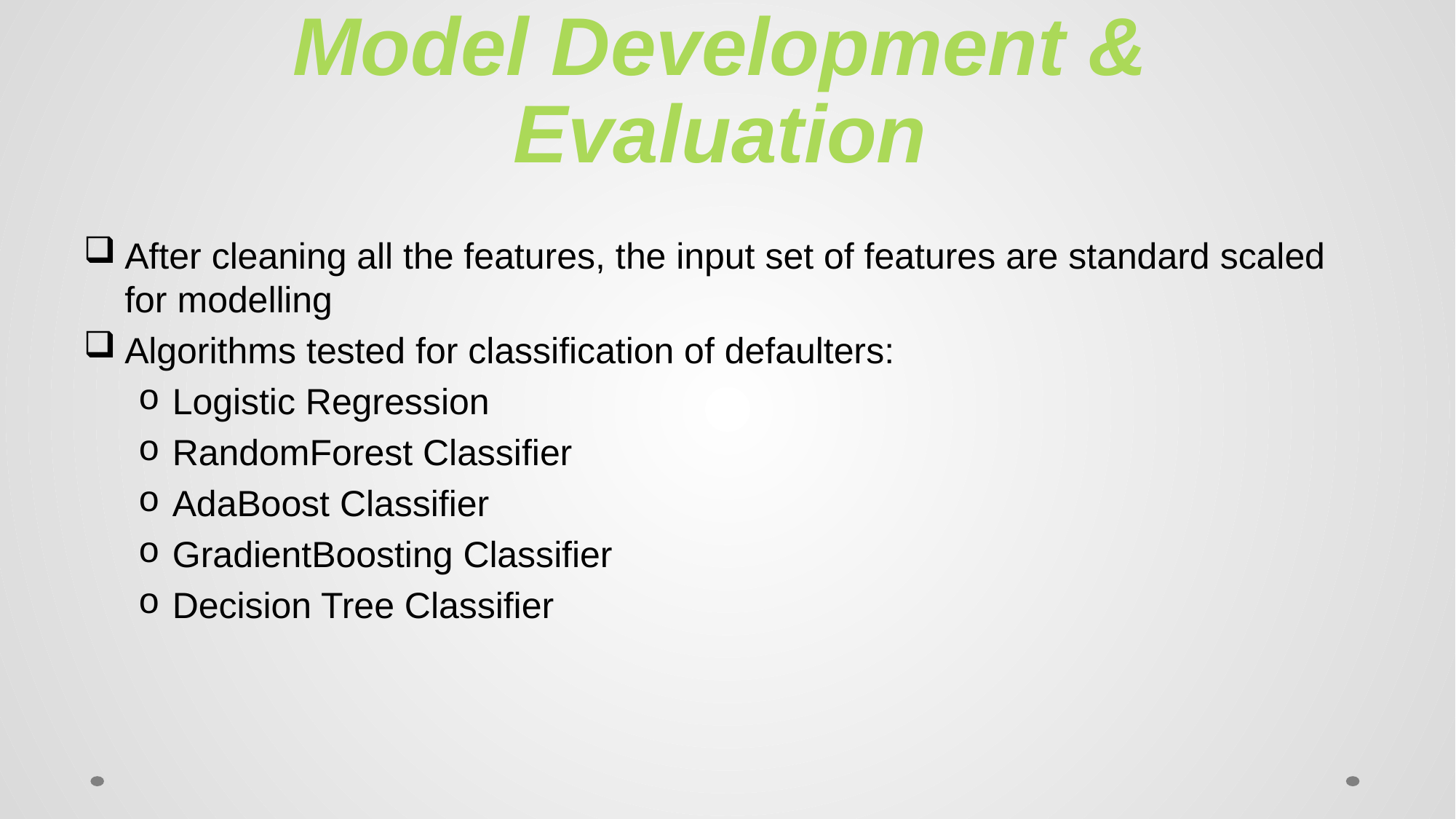

# Model Development & Evaluation
After cleaning all the features, the input set of features are standard scaled for modelling
Algorithms tested for classification of defaulters:
Logistic Regression
RandomForest Classifier
AdaBoost Classifier
GradientBoosting Classifier
Decision Tree Classifier